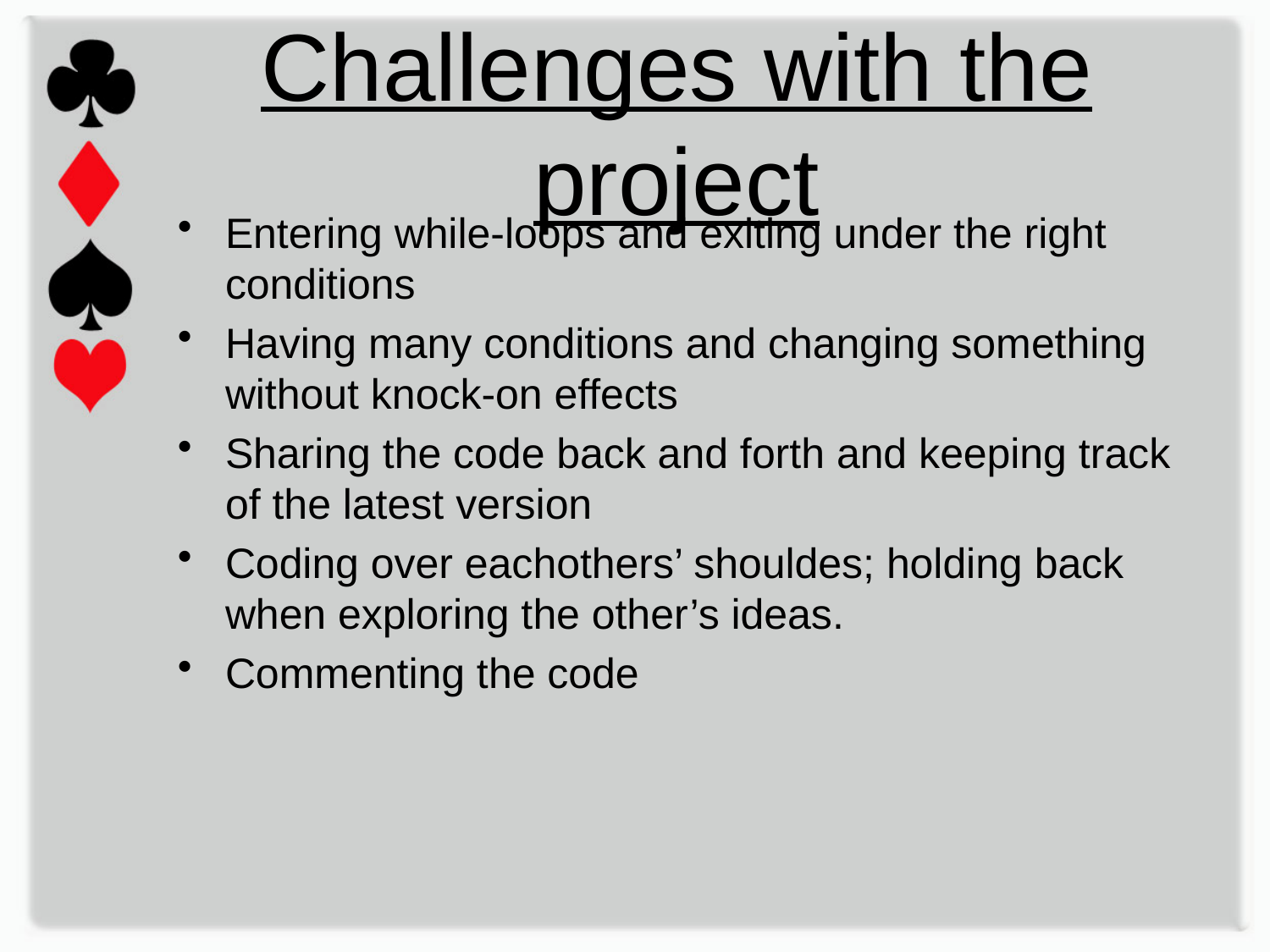

# Challenges with the project
Entering while-loops and exiting under the right conditions
Having many conditions and changing something without knock-on effects
Sharing the code back and forth and keeping track of the latest version
Coding over eachothers’ shouldes; holding back when exploring the other’s ideas.
Commenting the code